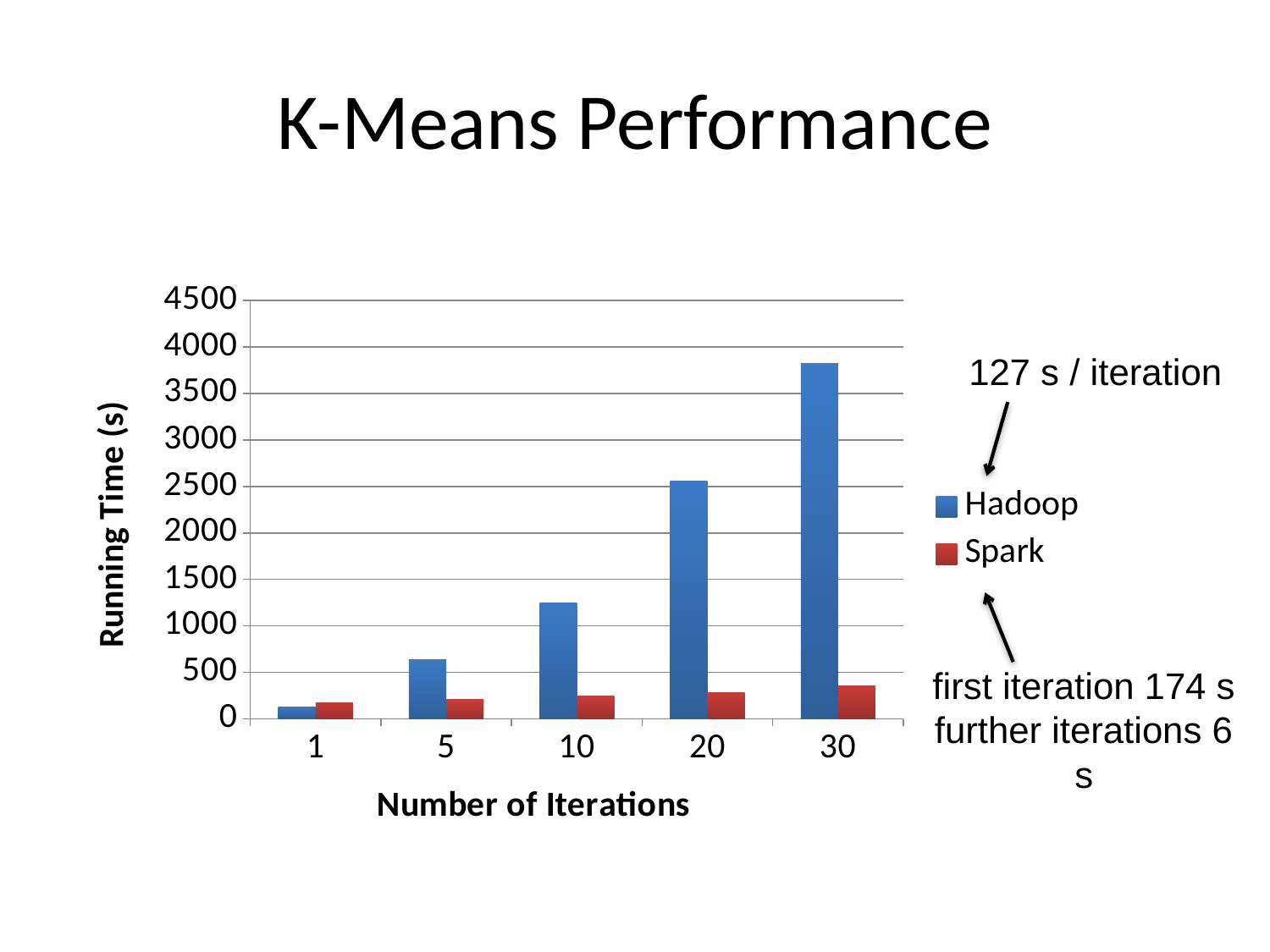

# K-Means Performance

### Chart

| Category | Hadoop | Spark |
|---|---|---|
| 1 | 128.0 | 174.0 |
| 5 | 637.0 | 214.0 |
| 10 | 1245.0 | 242.0 |
| 20 | 2559.0 | 283.0 |
| 30 | 3818.0 | 354.0 |
127 s / iteration
first iteration 174 s
further iterations 6 s